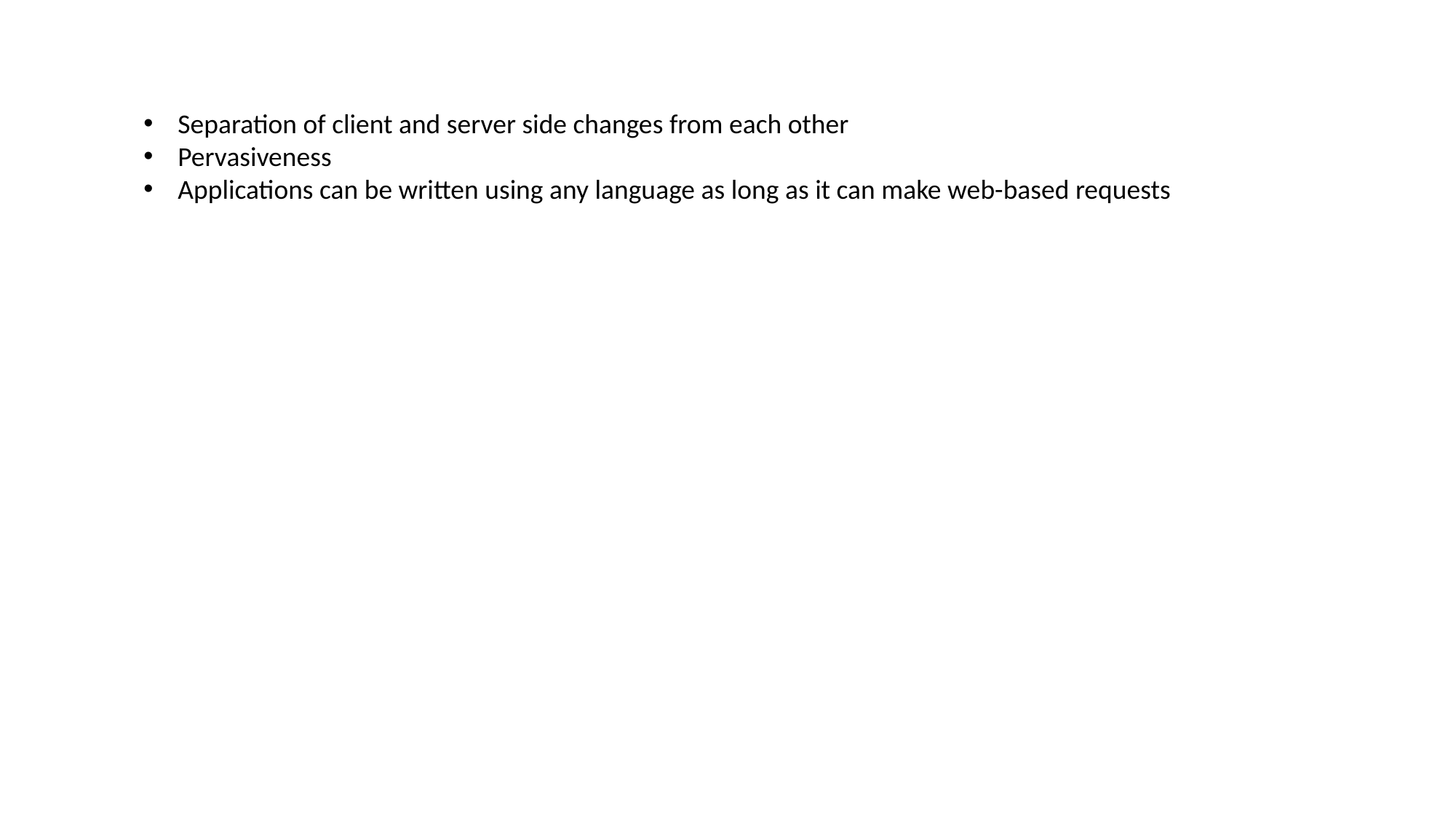

Separation of client and server side changes from each other
Pervasiveness
Applications can be written using any language as long as it can make web-based requests